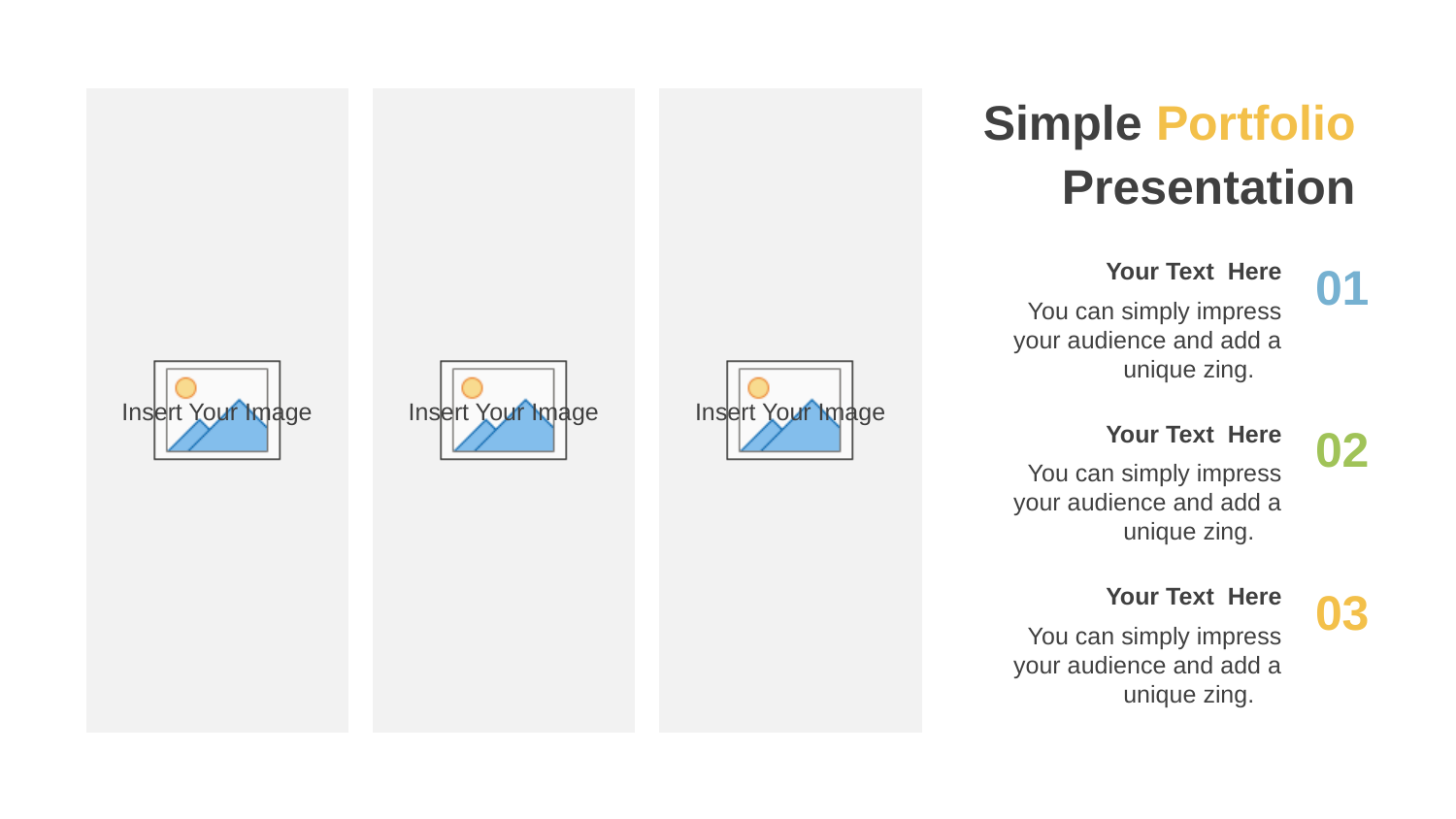

Simple Portfolio Presentation

Your Text  Here
You can simply impress your audience and add a unique zing.
01
Your Text  Here
You can simply impress your audience and add a unique zing.
02
Your Text  Here
You can simply impress your audience and add a unique zing.
03